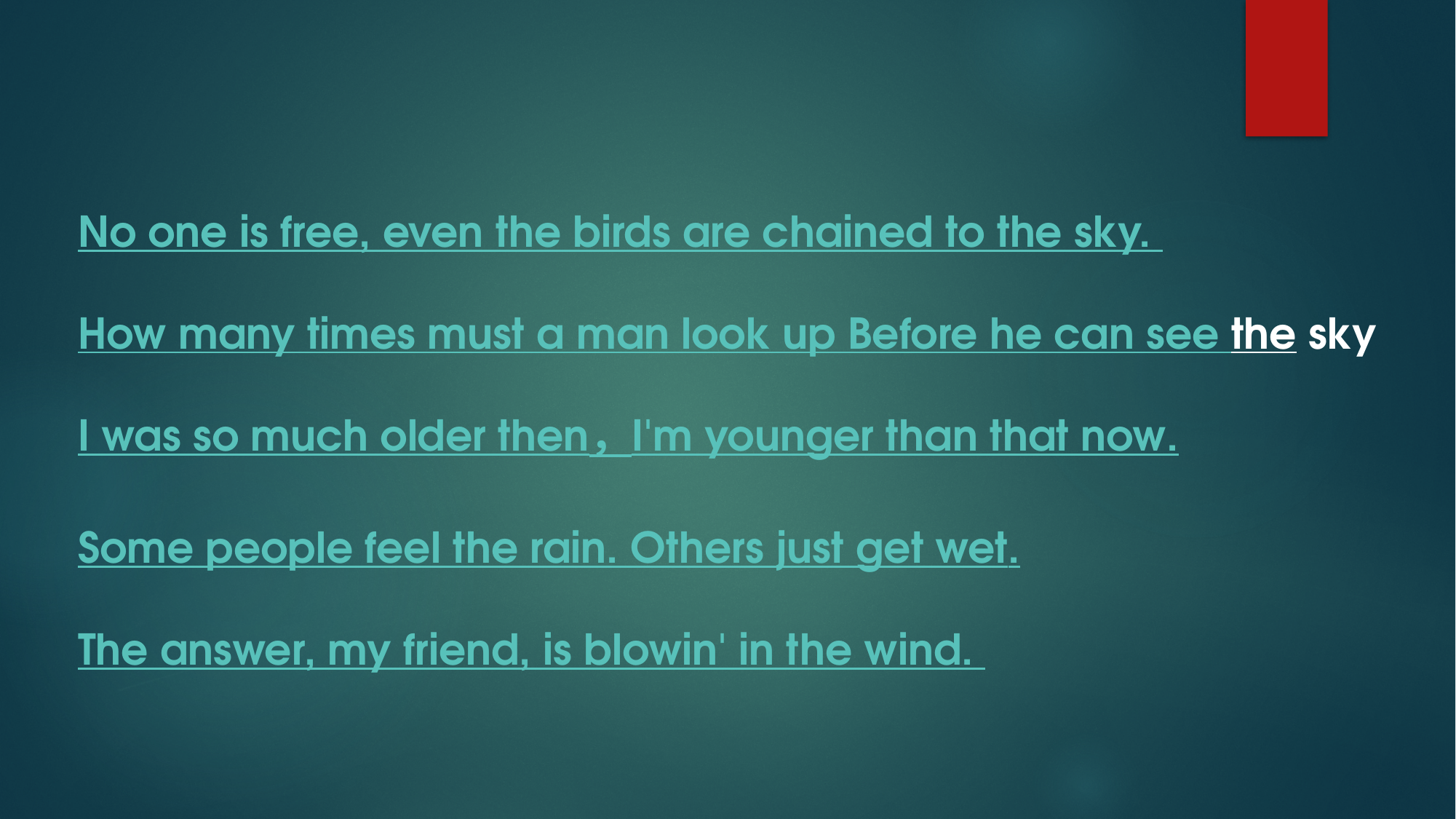

No one is free, even the birds are chained to the sky.

How many times must a man look up Before he can see the sky

I was so much older then，I'm younger than that now.

Some people feel the rain. Others just get wet.

The answer, my friend, is blowin' in the wind.